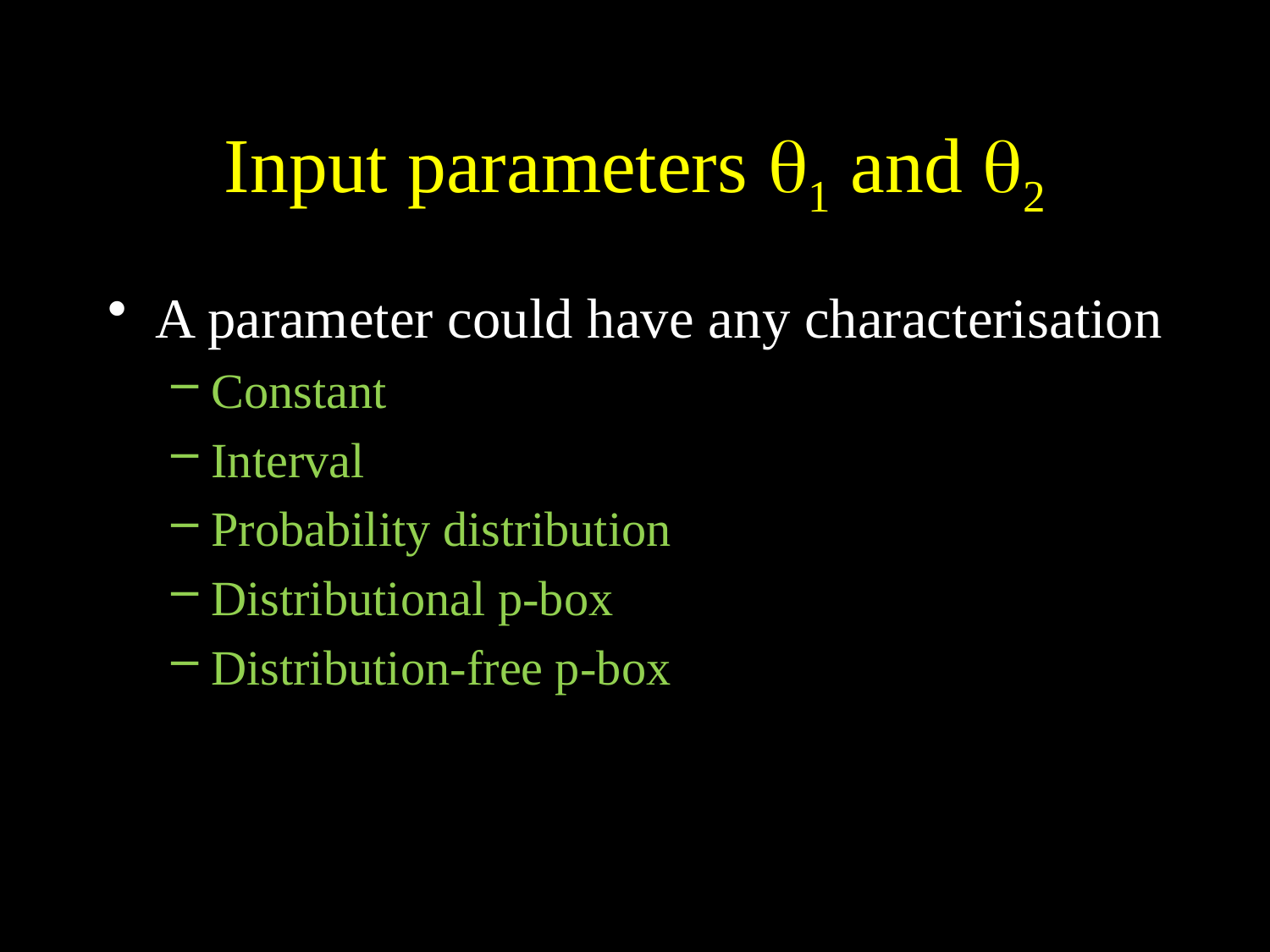

# Input parameters θ1 and θ2
A parameter could have any characterisation
Constant
Interval
Probability distribution
Distributional p-box
Distribution-free p-box